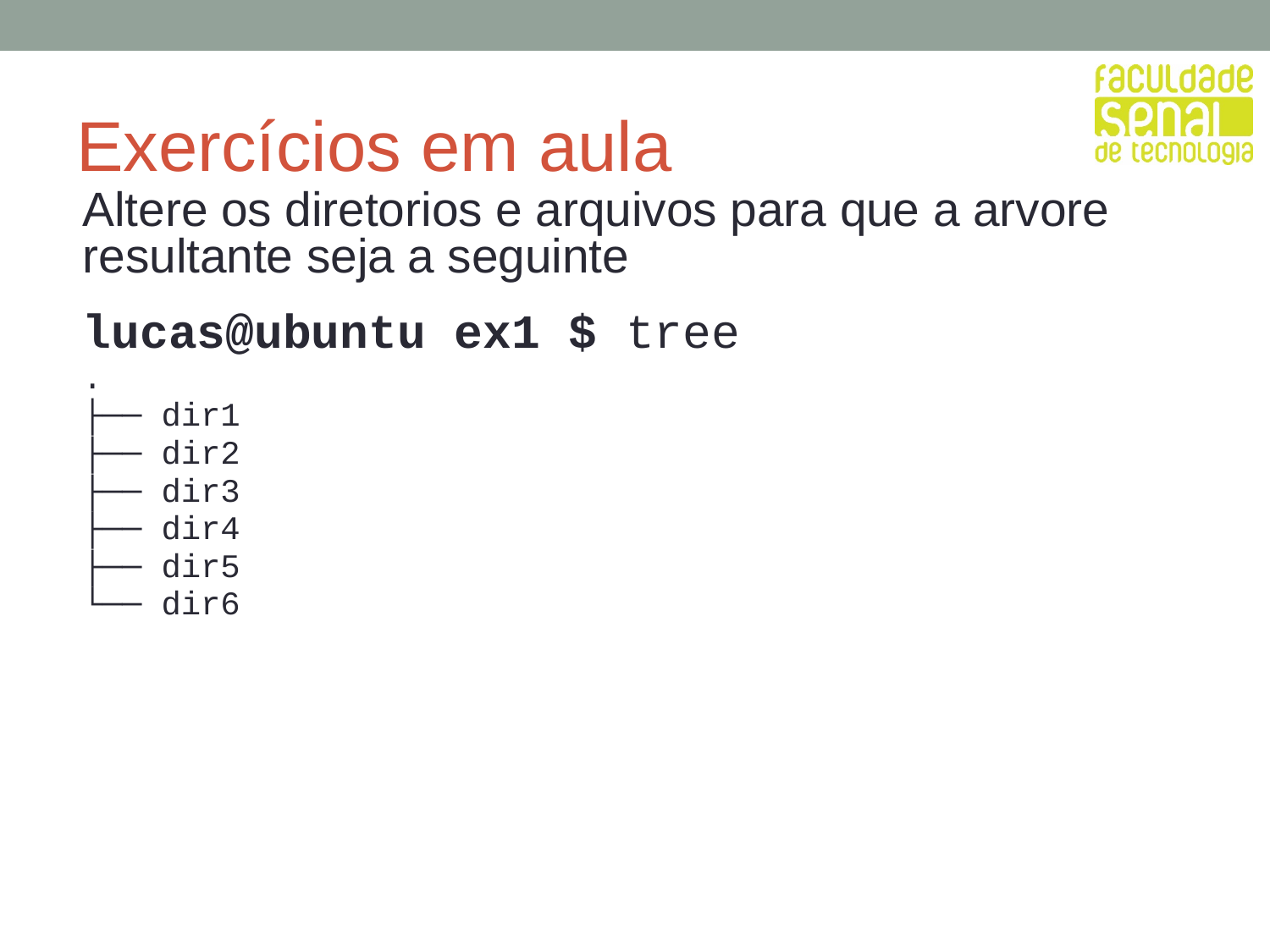

# Exercícios em aula
Altere os diretorios e arquivos para que a arvore resultante seja a seguinte

lucas@ubuntu ex1 $ tree
.
├── dir1
├── dir2
├── dir3
├── dir4
├── dir5
└── dir6